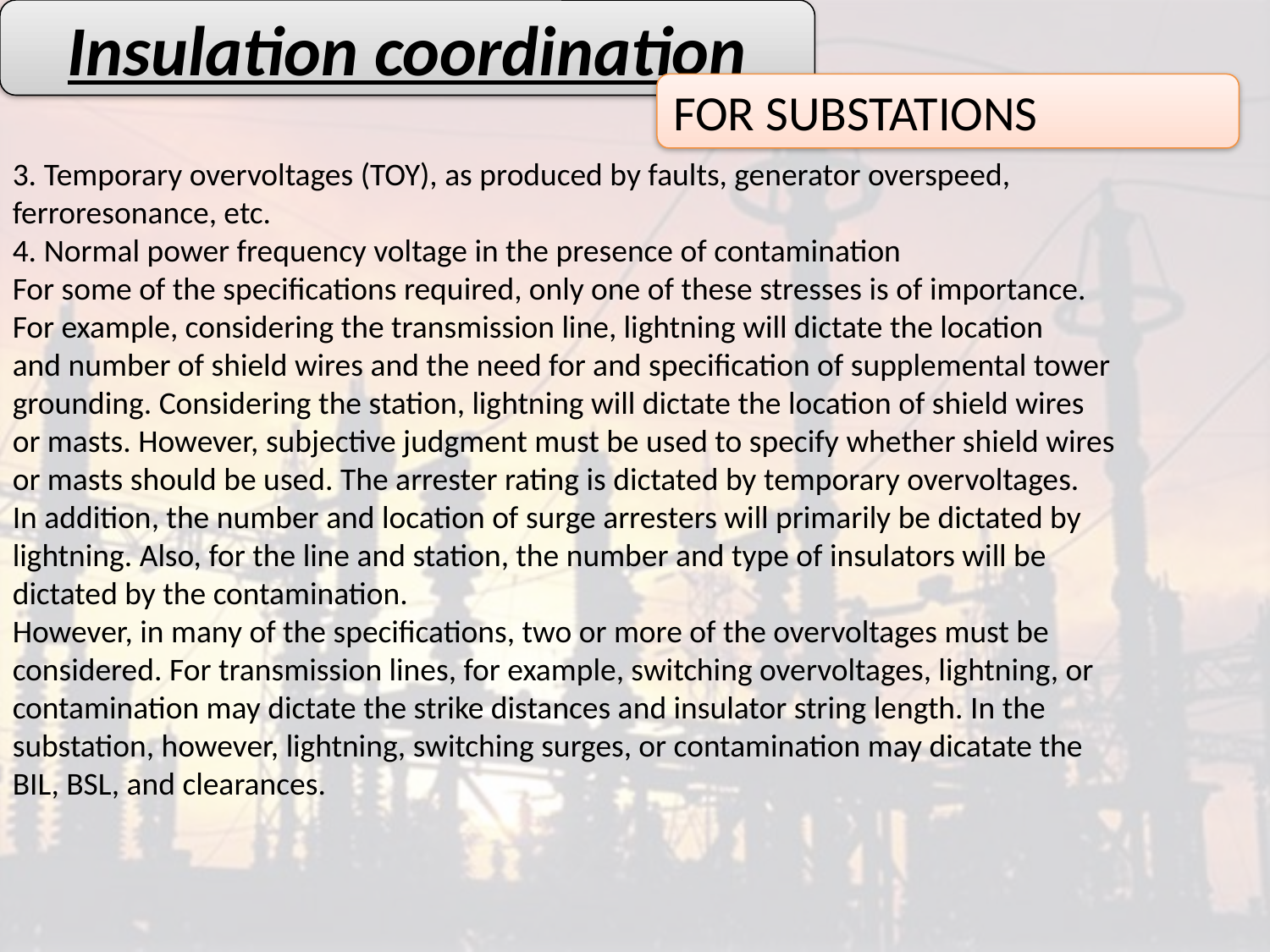

Insulation coordination
FOR SUBSTATIONS
3. Temporary overvoltages (TOY), as produced by faults, generator overspeed,
ferroresonance, etc.
4. Normal power frequency voltage in the presence of contamination
For some of the specifications required, only one of these stresses is of importance.
For example, considering the transmission line, lightning will dictate the location
and number of shield wires and the need for and specification of supplemental tower
grounding. Considering the station, lightning will dictate the location of shield wires
or masts. However, subjective judgment must be used to specify whether shield wires
or masts should be used. The arrester rating is dictated by temporary overvoltages.
In addition, the number and location of surge arresters will primarily be dictated by
lightning. Also, for the line and station, the number and type of insulators will be
dictated by the contamination.
However, in many of the specifications, two or more of the overvoltages must be
considered. For transmission lines, for example, switching overvoltages, lightning, or
contamination may dictate the strike distances and insulator string length. In the
substation, however, lightning, switching surges, or contamination may dicatate the
BIL, BSL, and clearances.